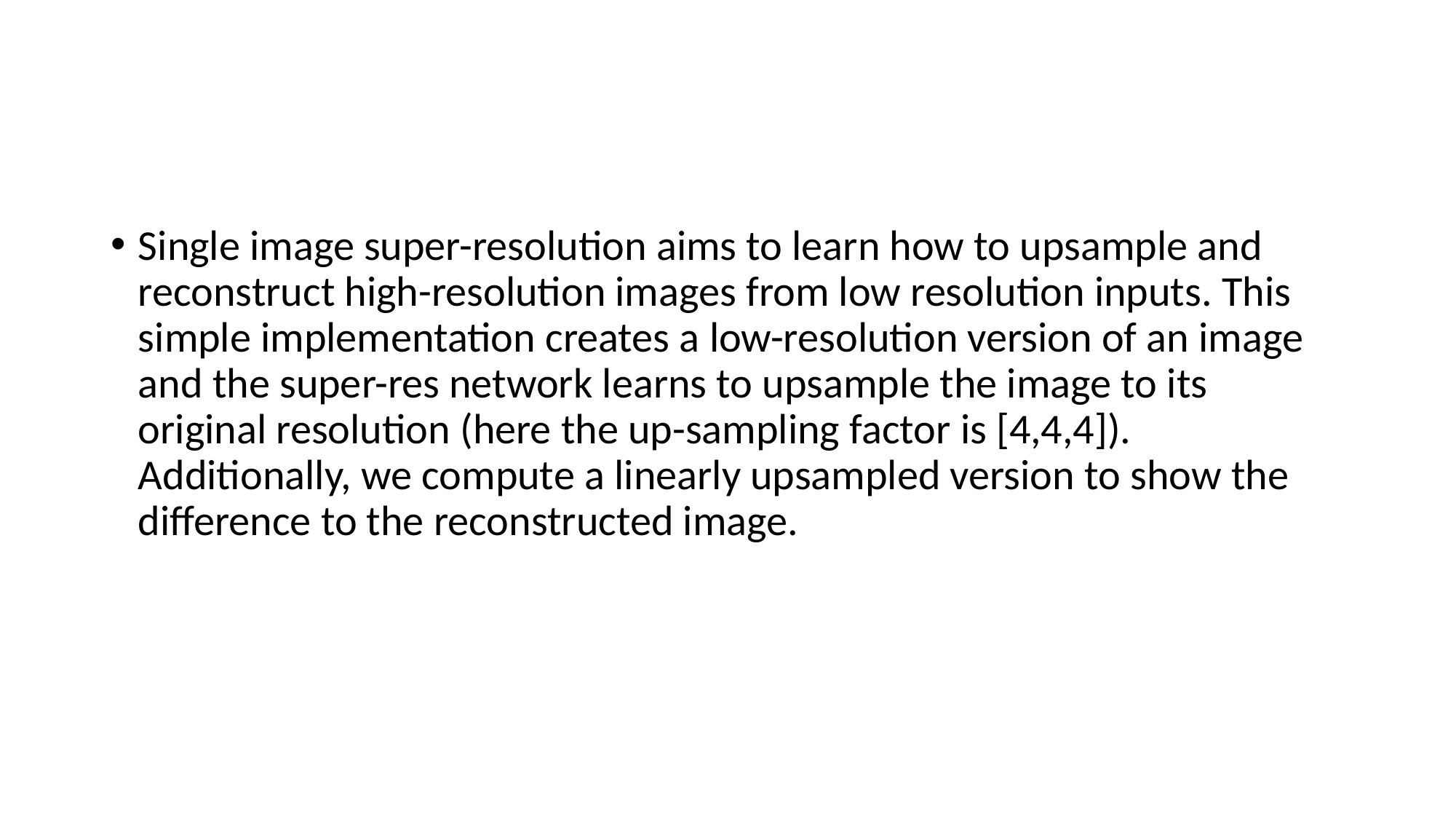

Single image super-resolution aims to learn how to upsample and reconstruct high-resolution images from low resolution inputs. This simple implementation creates a low-resolution version of an image and the super-res network learns to upsample the image to its original resolution (here the up-sampling factor is [4,4,4]). Additionally, we compute a linearly upsampled version to show the difference to the reconstructed image.